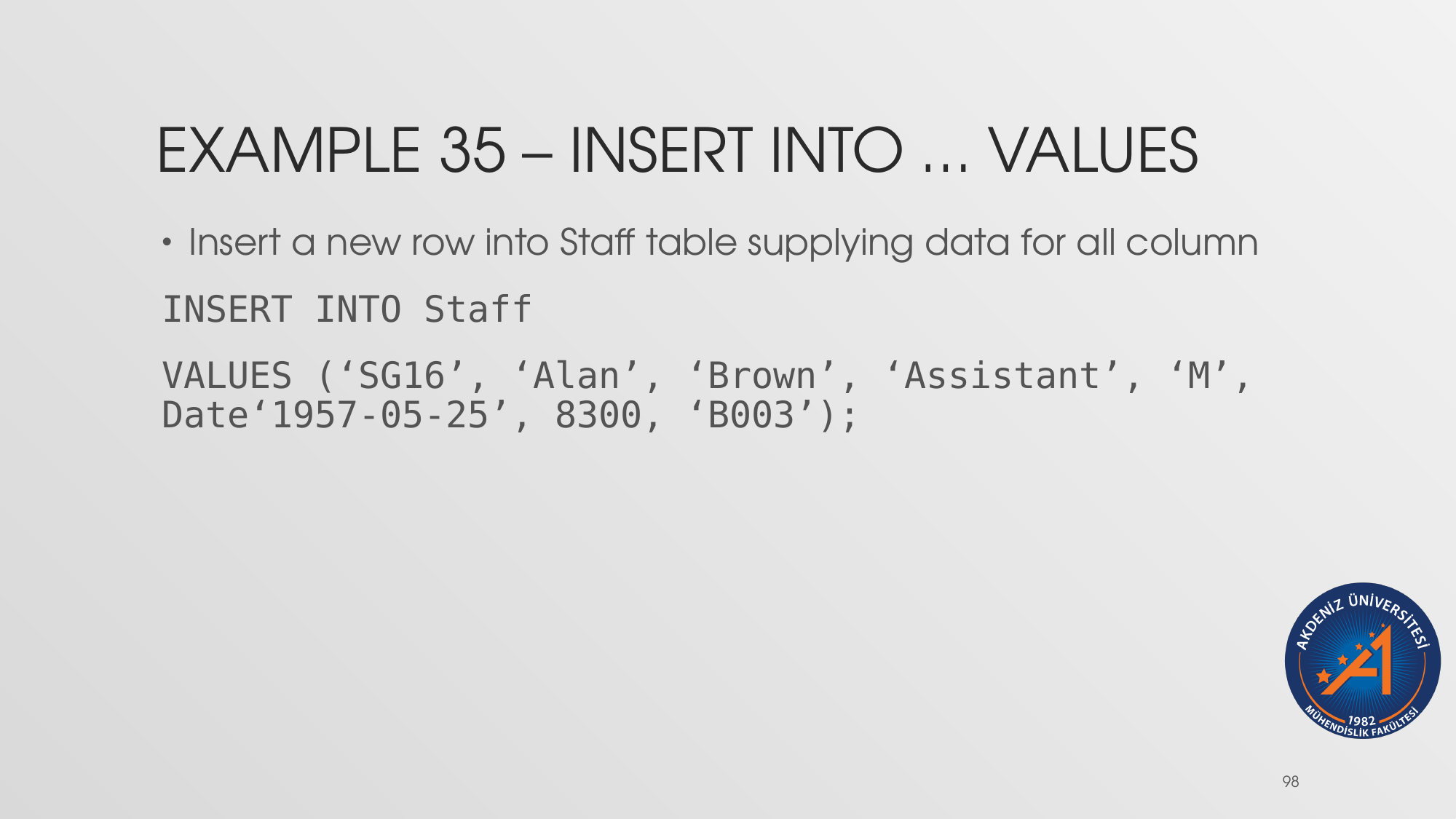

# Example 35 – Insert into … values
Insert a new row into Staff table supplying data for all column
INSERT INTO Staff
VALUES (‘SG16’, ‘Alan’, ‘Brown’, ‘Assistant’, ‘M’, Date‘1957-05-25’, 8300, ‘B003’);
98